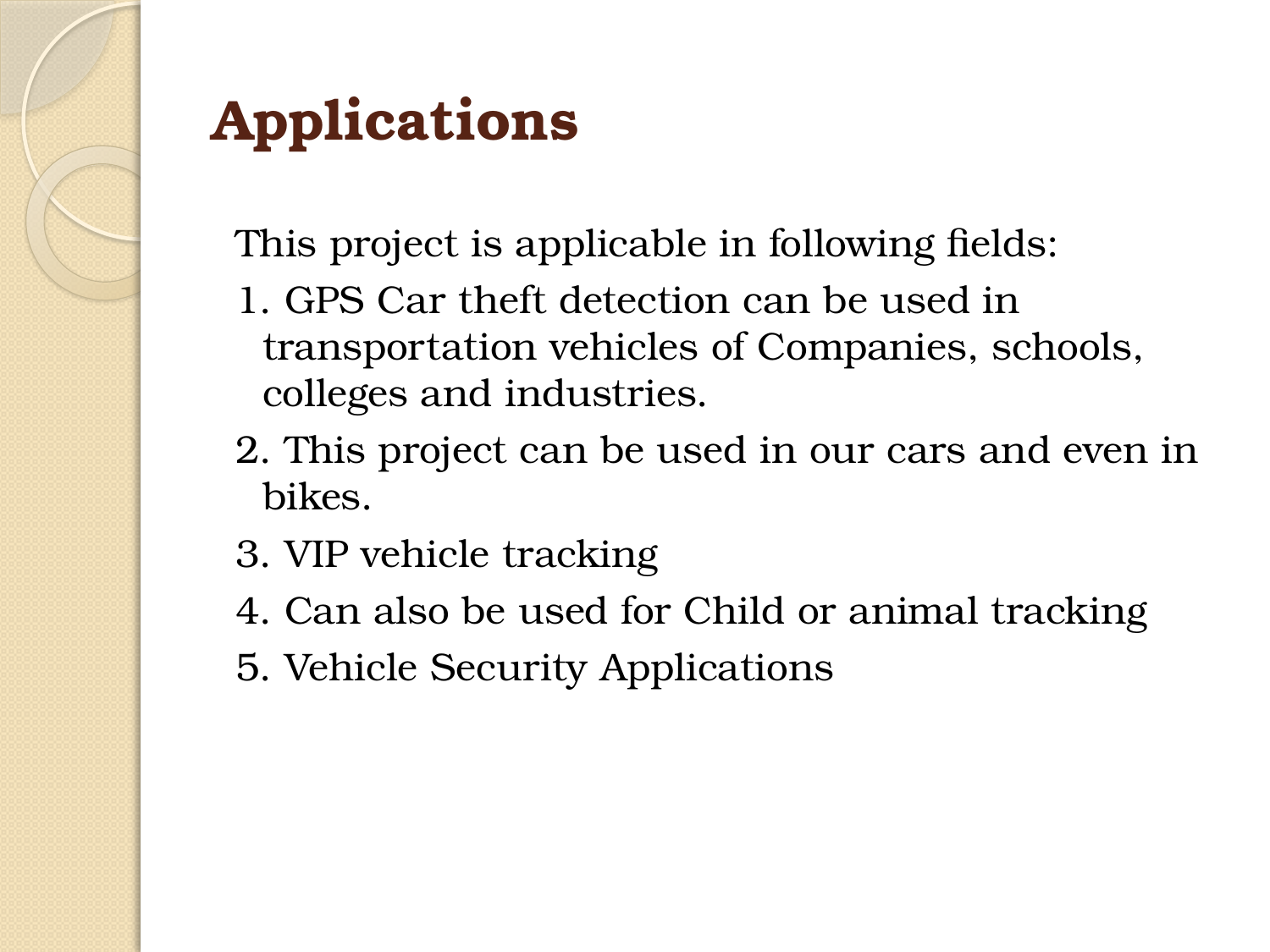

# Applications
 This project is applicable in following fields:
 1. GPS Car theft detection can be used in transportation vehicles of Companies, schools, colleges and industries.
 2. This project can be used in our cars and even in bikes.
 3. VIP vehicle tracking
 4. Can also be used for Child or animal tracking
 5. Vehicle Security Applications